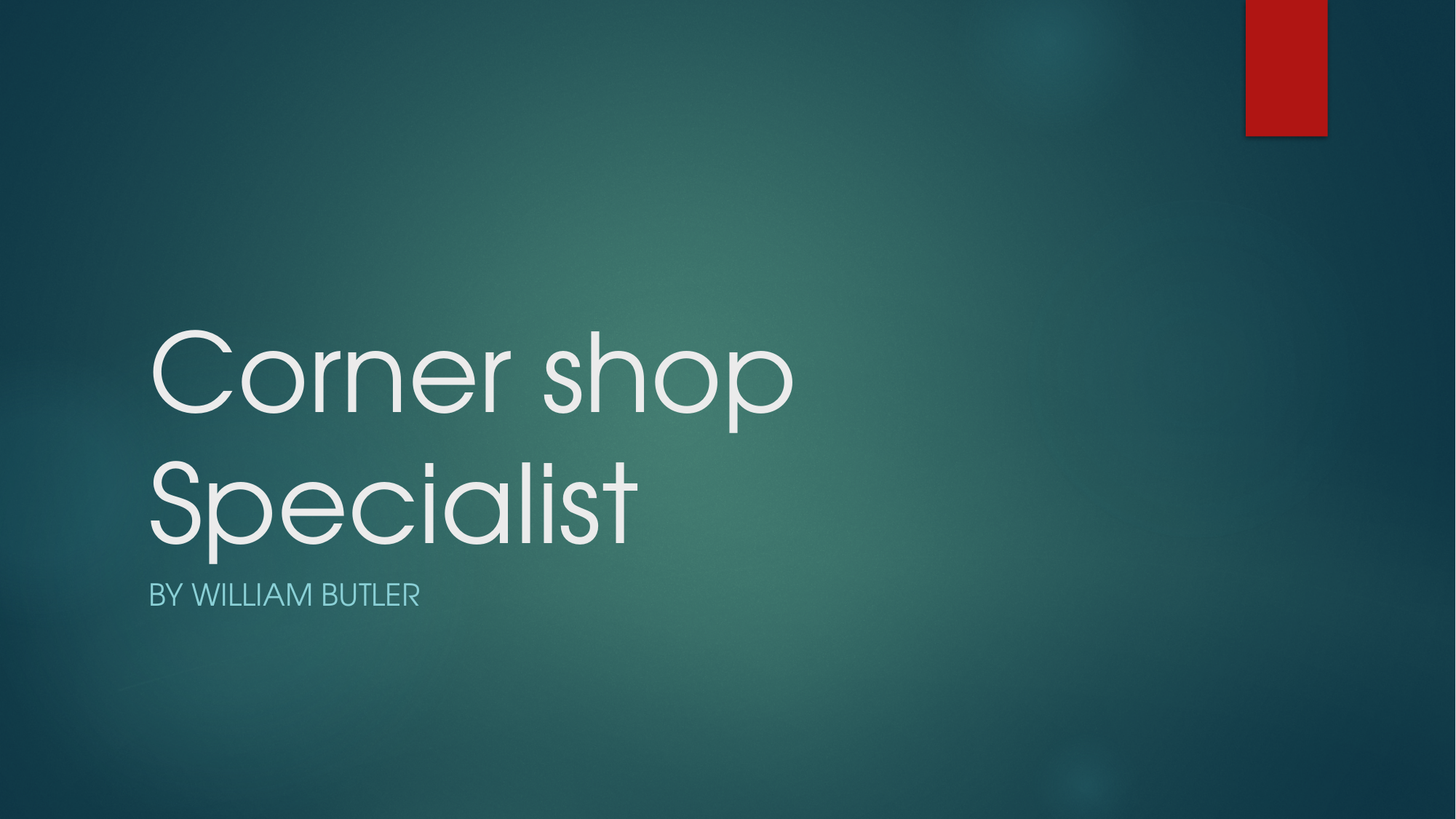

# Corner shop Specialist
By William Butler